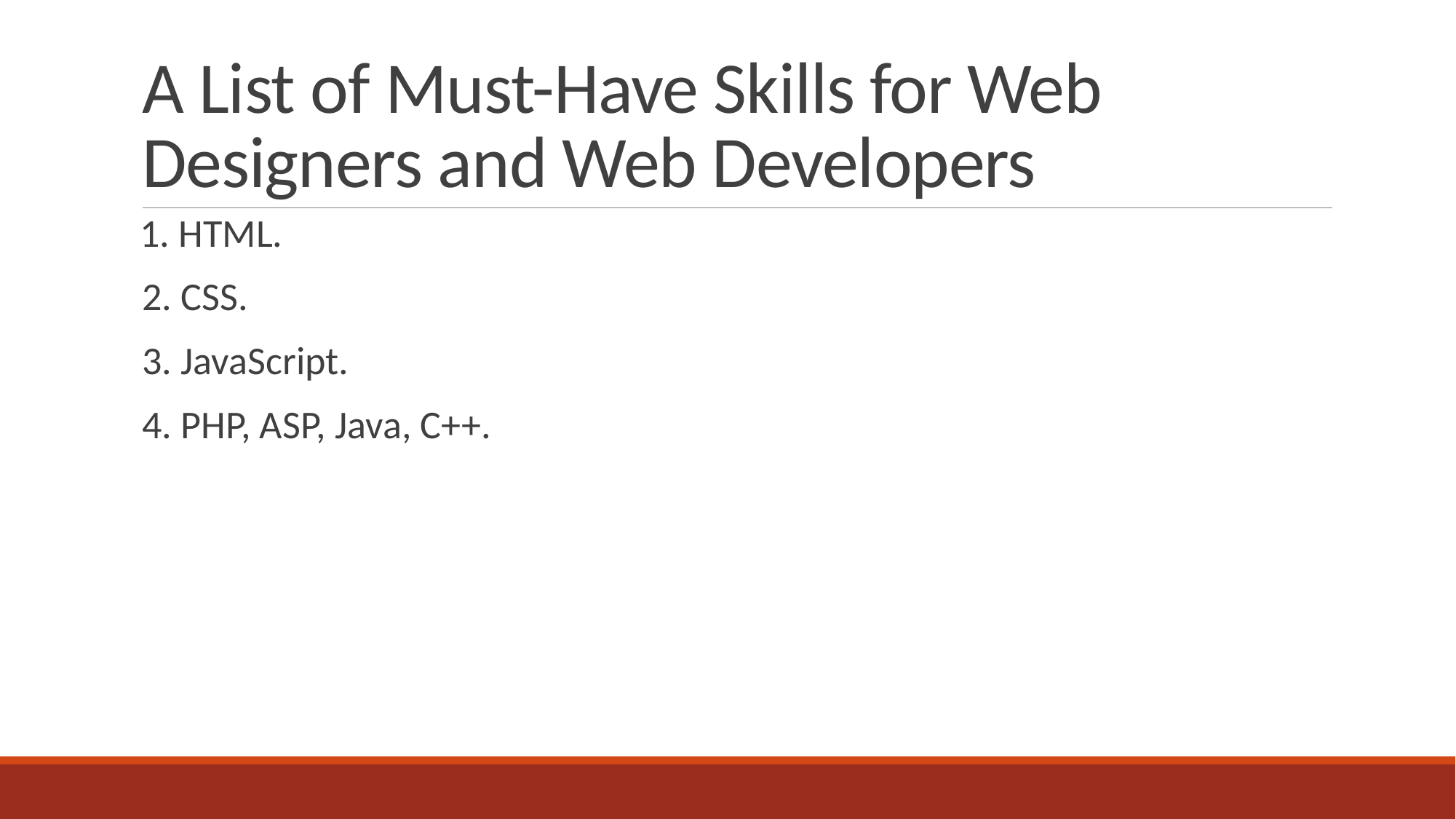

# A List of Must-Have Skills for Web Designers and Web Developers
 1. HTML.
2. CSS.
3. JavaScript.
4. PHP, ASP, Java, C++.